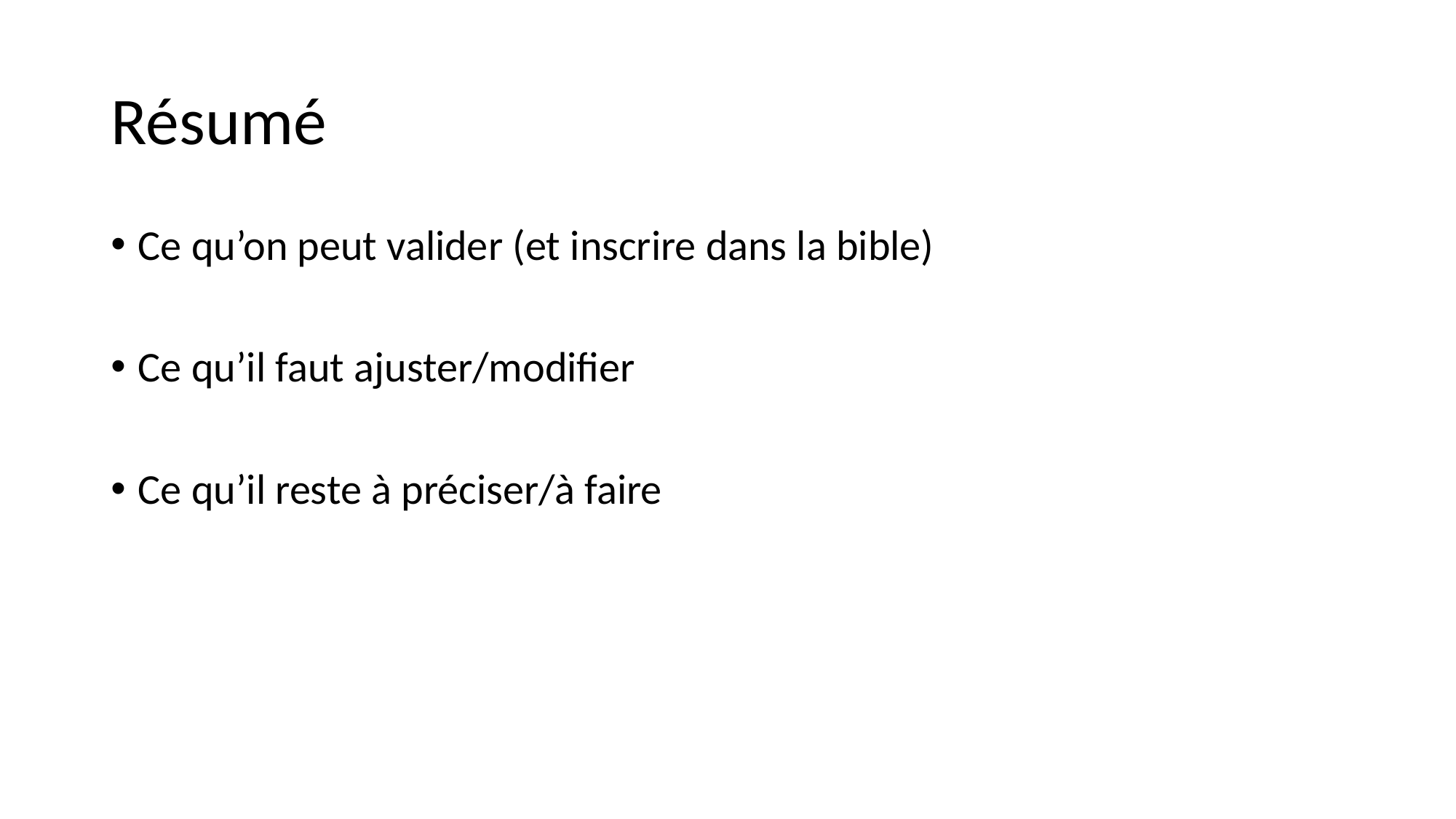

# Résumé
Ce qu’on peut valider (et inscrire dans la bible)

Ce qu’il faut ajuster/modifier

Ce qu’il reste à préciser/à faire